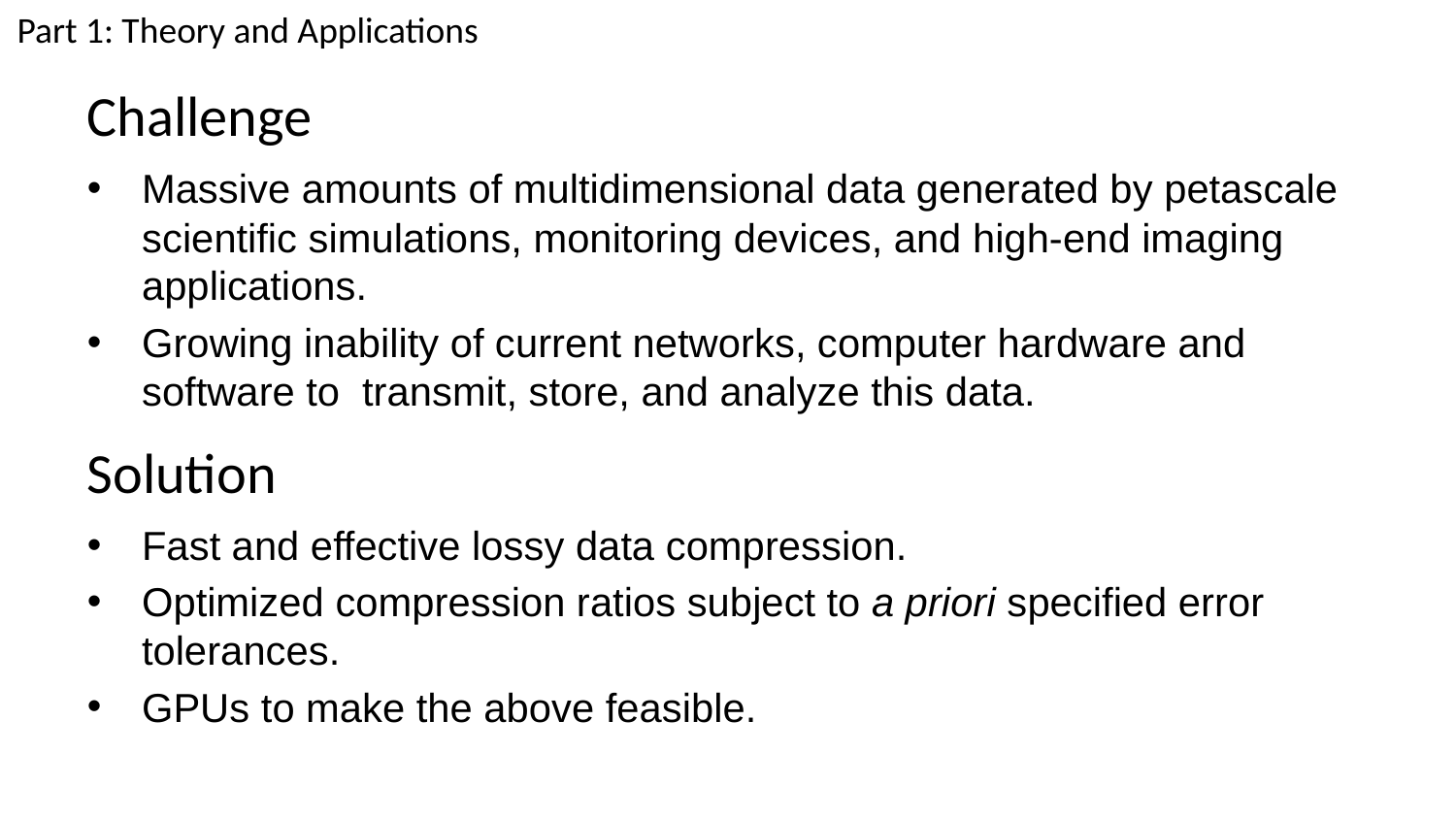

Part 1: Theory and Applications
Challenge
Massive amounts of multidimensional data generated by petascale scientific simulations, monitoring devices, and high-end imaging applications.
Growing inability of current networks, computer hardware and software to  transmit, store, and analyze this data.

Solution
Fast and effective lossy data compression.
Optimized compression ratios subject to a priori specified error tolerances.
GPUs to make the above feasible.